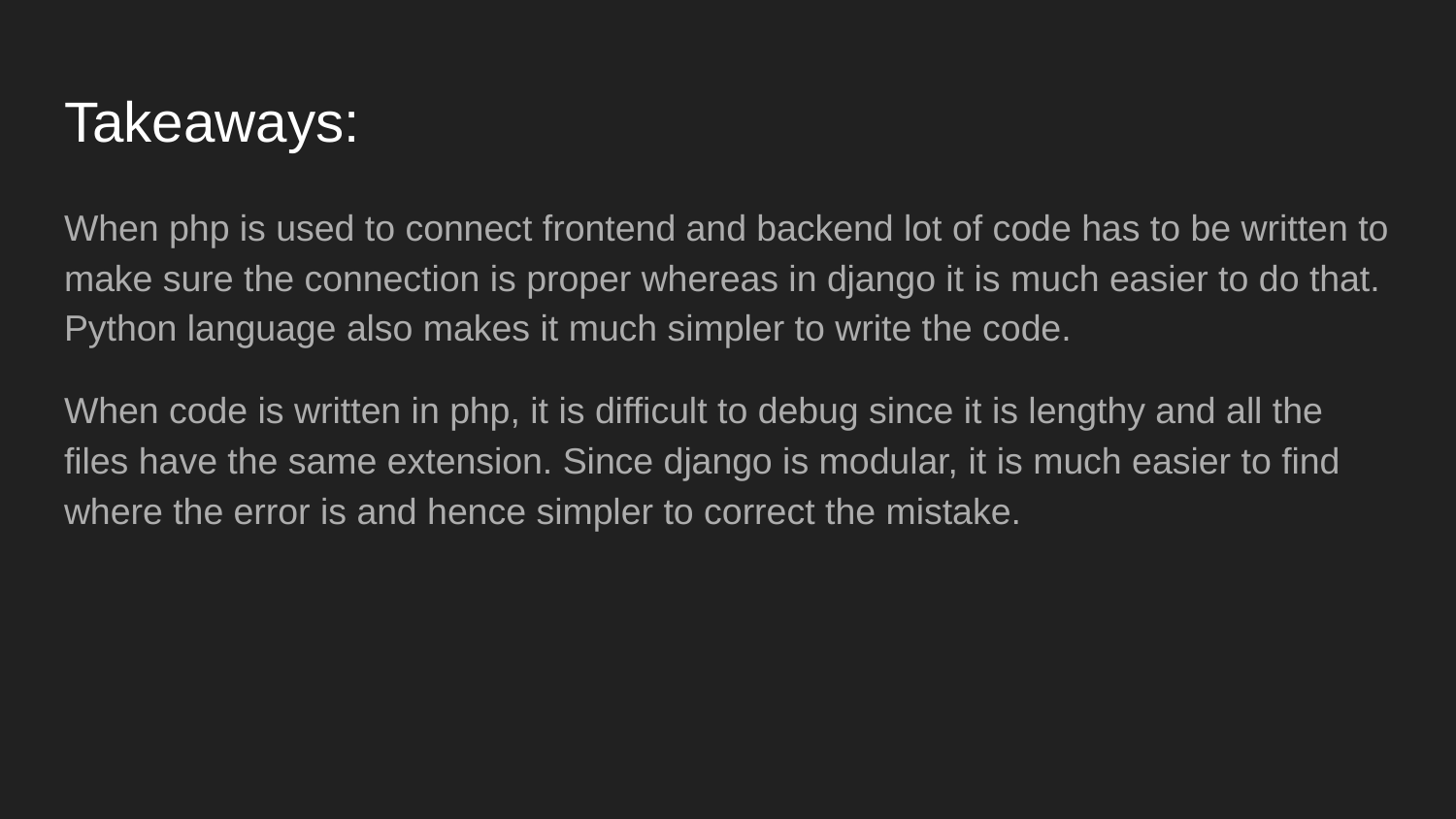

# Takeaways:

When php is used to connect frontend and backend lot of code has to be written to make sure the connection is proper whereas in django it is much easier to do that. Python language also makes it much simpler to write the code.
When code is written in php, it is difficult to debug since it is lengthy and all the files have the same extension. Since django is modular, it is much easier to find where the error is and hence simpler to correct the mistake.